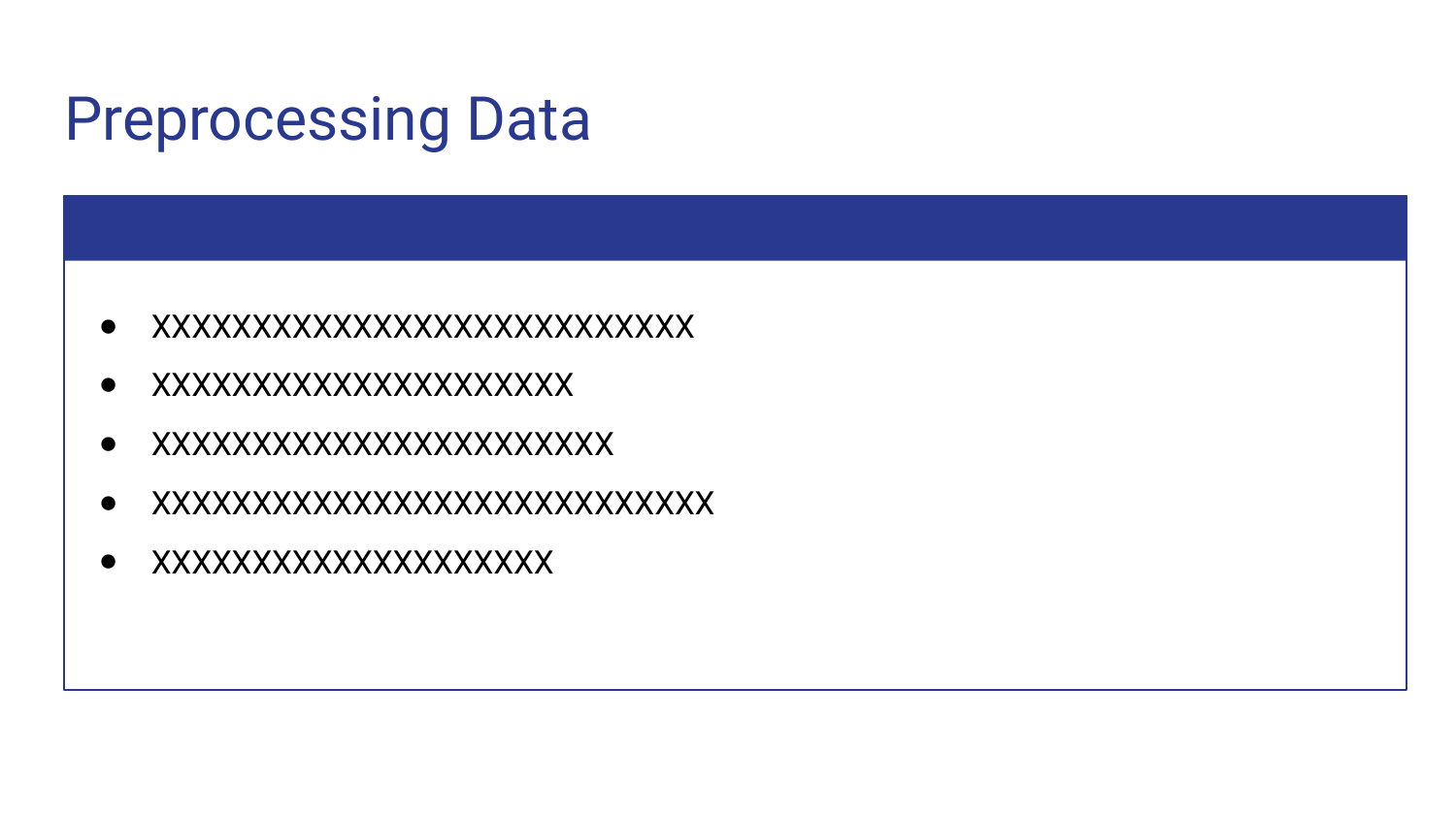

# Preprocessing Data

XXXXXXXXXXXXXXXXXXXXXXXXXXX
XXXXXXXXXXXXXXXXXXXXX
XXXXXXXXXXXXXXXXXXXXXXX
XXXXXXXXXXXXXXXXXXXXXXXXXXXX
XXXXXXXXXXXXXXXXXXXX